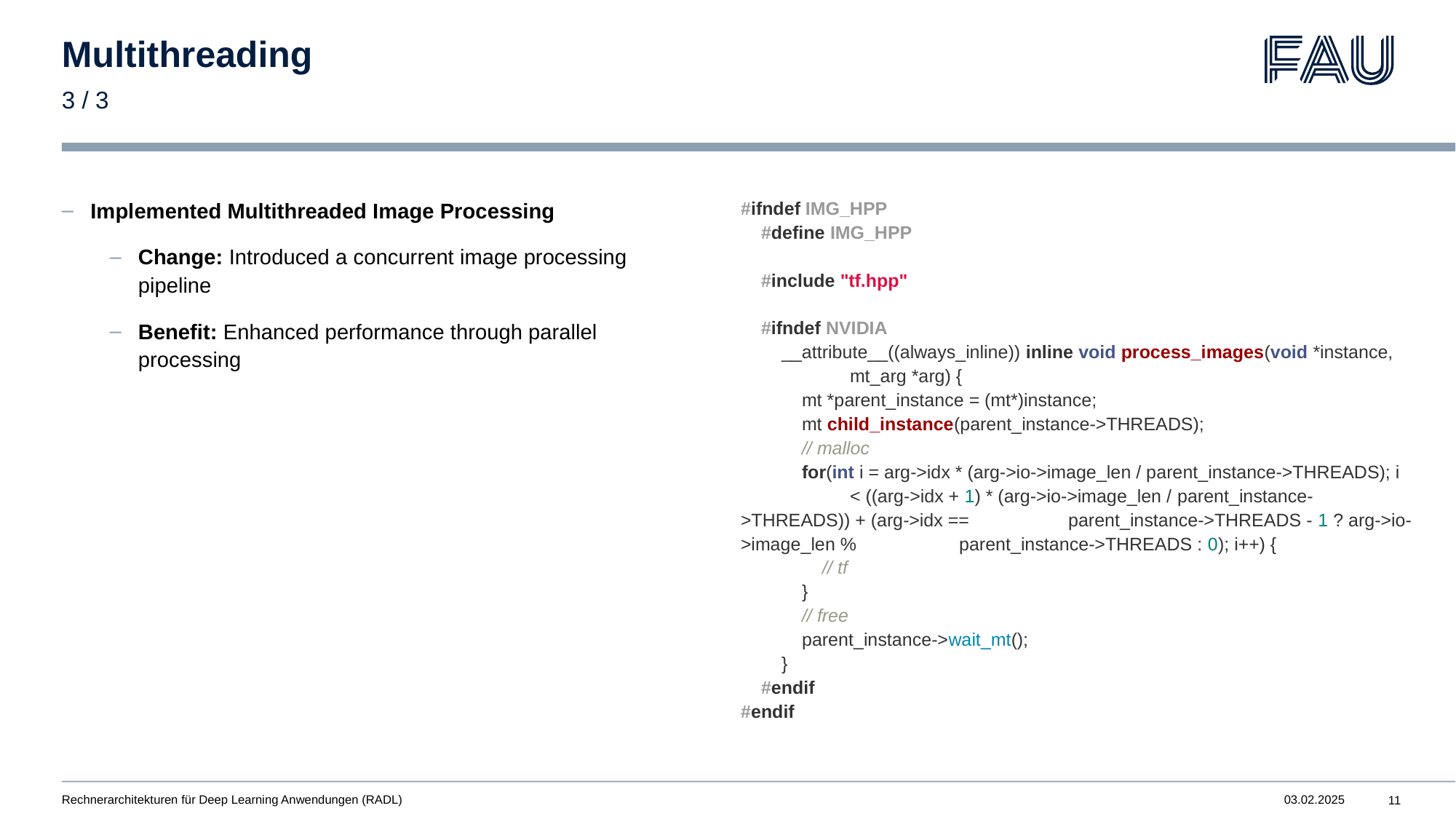

# Multithreading
3 / 3
#ifndef IMG_HPP
    #define IMG_HPP

    #include "tf.hpp"

    #ifndef NVIDIA
        __attribute__((always_inline)) inline void process_images(void *instance, 	mt_arg *arg) {
            mt *parent_instance = (mt*)instance;
            mt child_instance(parent_instance->THREADS);
            // malloc
            for(int i = arg->idx * (arg->io->image_len / parent_instance->THREADS); i 	< ((arg->idx + 1) * (arg->io->image_len / 	parent_instance->THREADS)) + (arg->idx == 	parent_instance->THREADS - 1 ? arg->io->image_len % 	parent_instance->THREADS : 0); i++) {
                // tf
            }
            // free
            parent_instance->wait_mt();
        }
    #endif
#endif
Implemented Multithreaded Image Processing
Change: Introduced a concurrent image processing pipeline
Benefit: Enhanced performance through parallel processing
Rechnerarchitekturen für Deep Learning Anwendungen (RADL)
03.02.2025
11